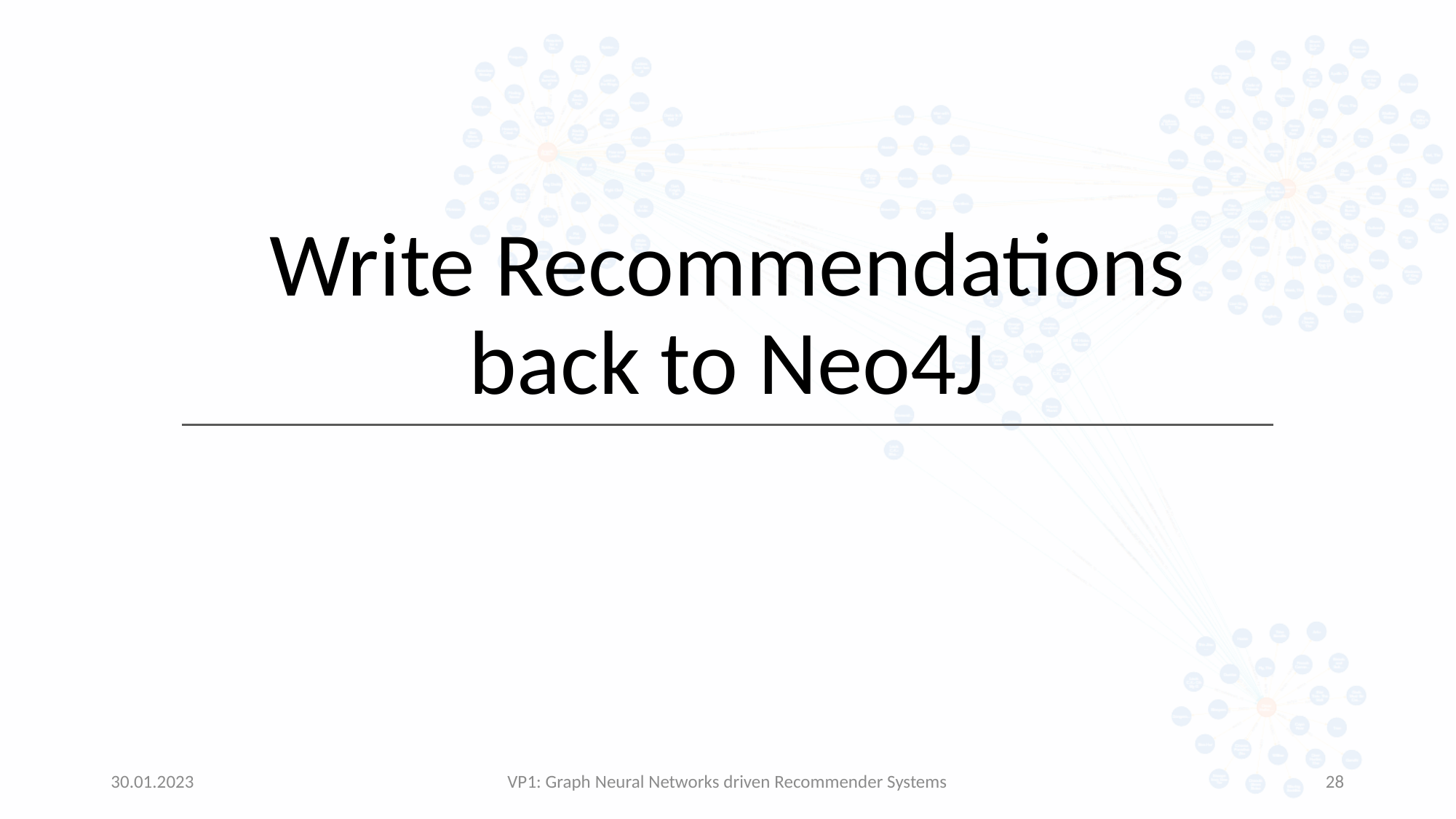

# Write Recommendations back to Neo4J

30.01.2023
VP1: Graph Neural Networks driven Recommender Systems
28